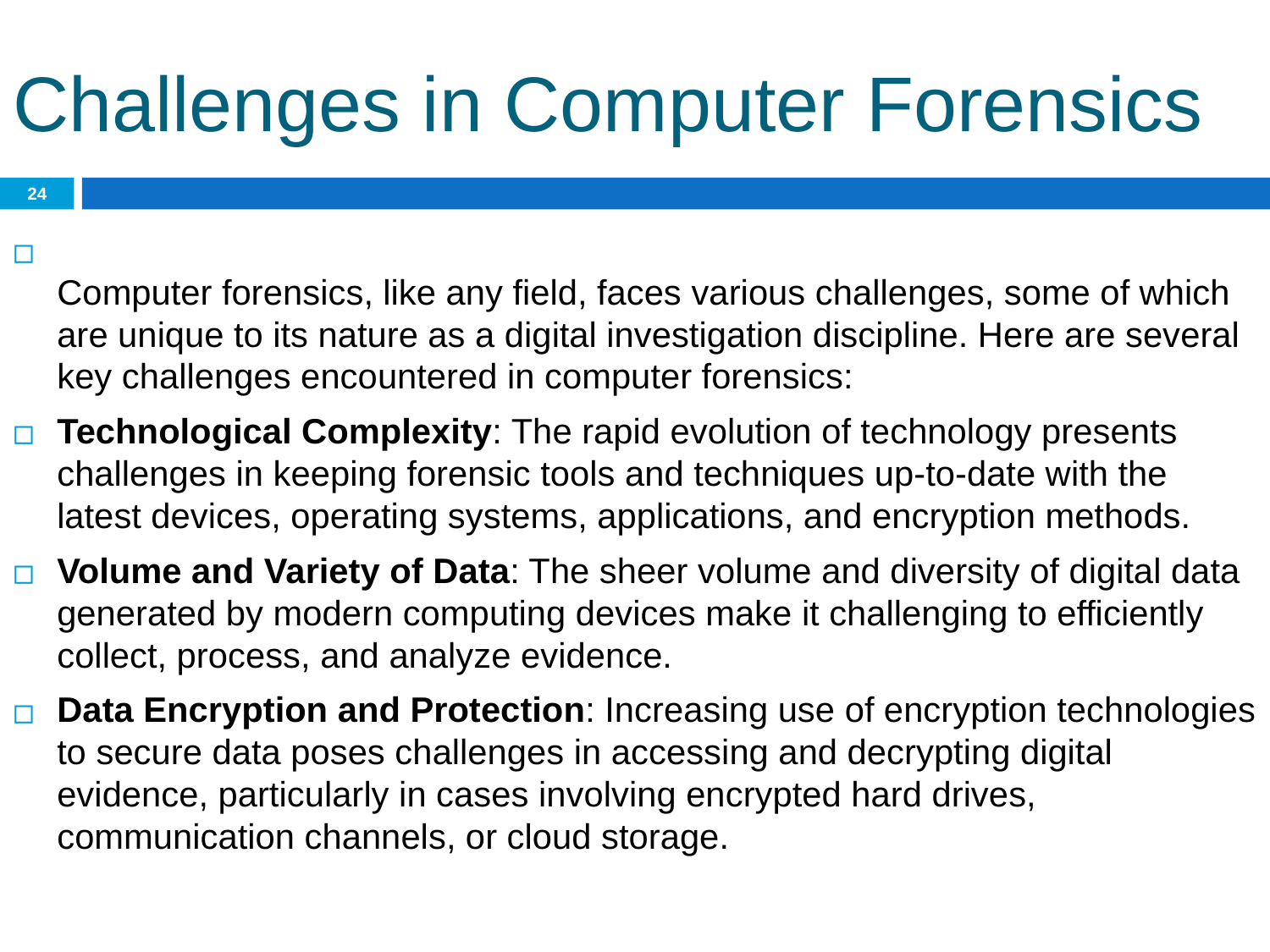

# Challenges in Computer Forensics
24
Computer forensics, like any field, faces various challenges, some of which are unique to its nature as a digital investigation discipline. Here are several key challenges encountered in computer forensics:
Technological Complexity: The rapid evolution of technology presents challenges in keeping forensic tools and techniques up-to-date with the latest devices, operating systems, applications, and encryption methods.
Volume and Variety of Data: The sheer volume and diversity of digital data generated by modern computing devices make it challenging to efficiently collect, process, and analyze evidence.
Data Encryption and Protection: Increasing use of encryption technologies to secure data poses challenges in accessing and decrypting digital evidence, particularly in cases involving encrypted hard drives, communication channels, or cloud storage.